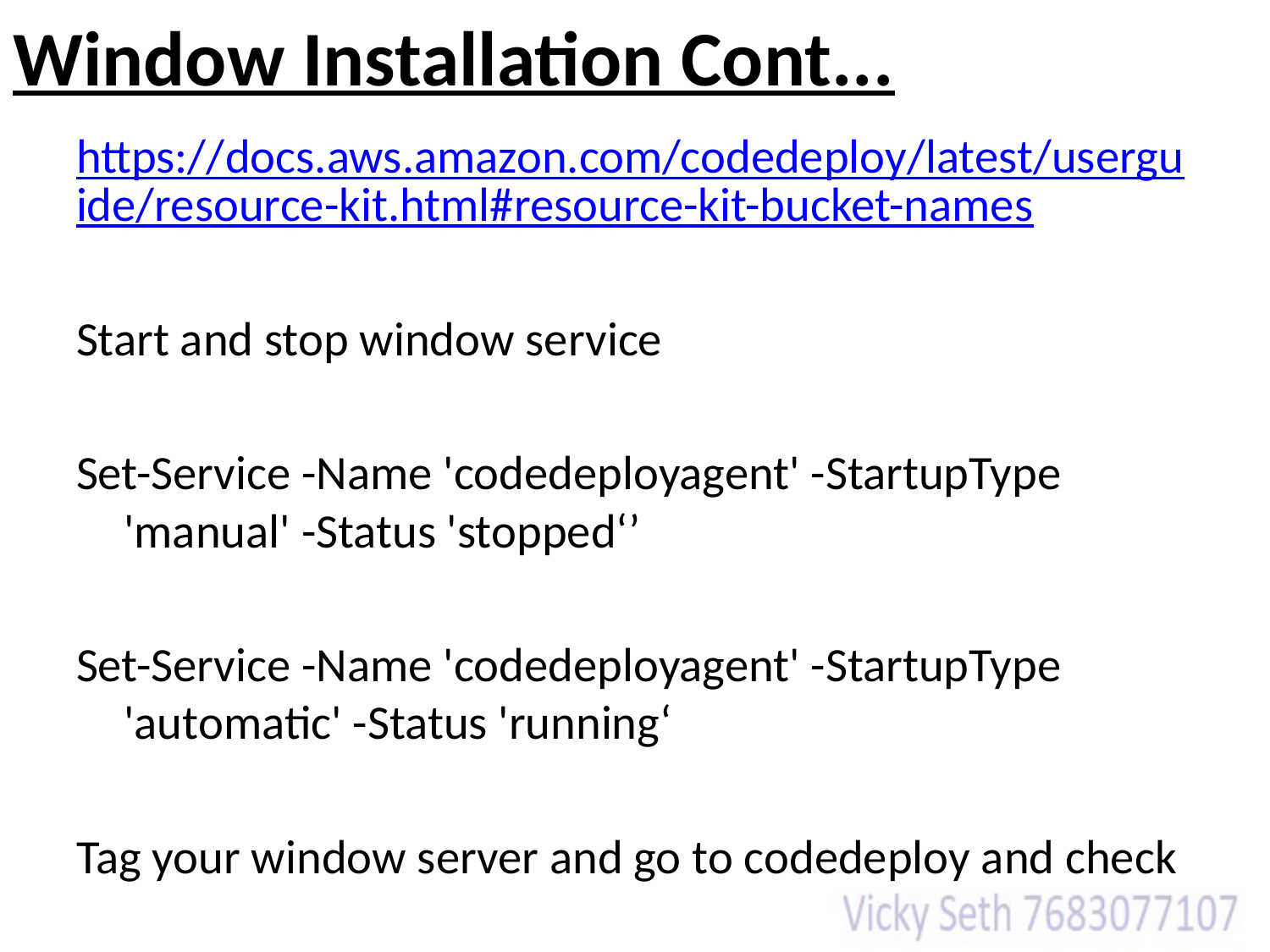

# Window Installation Cont...
https://docs.aws.amazon.com/codedeploy/latest/userguide/resource-kit.html#resource-kit-bucket-names

Start and stop window service

Set-Service -Name 'codedeployagent' -StartupType 'manual' -Status 'stopped‘’

Set-Service -Name 'codedeployagent' -StartupType 'automatic' -Status 'running‘

Tag your window server and go to codedeploy and check